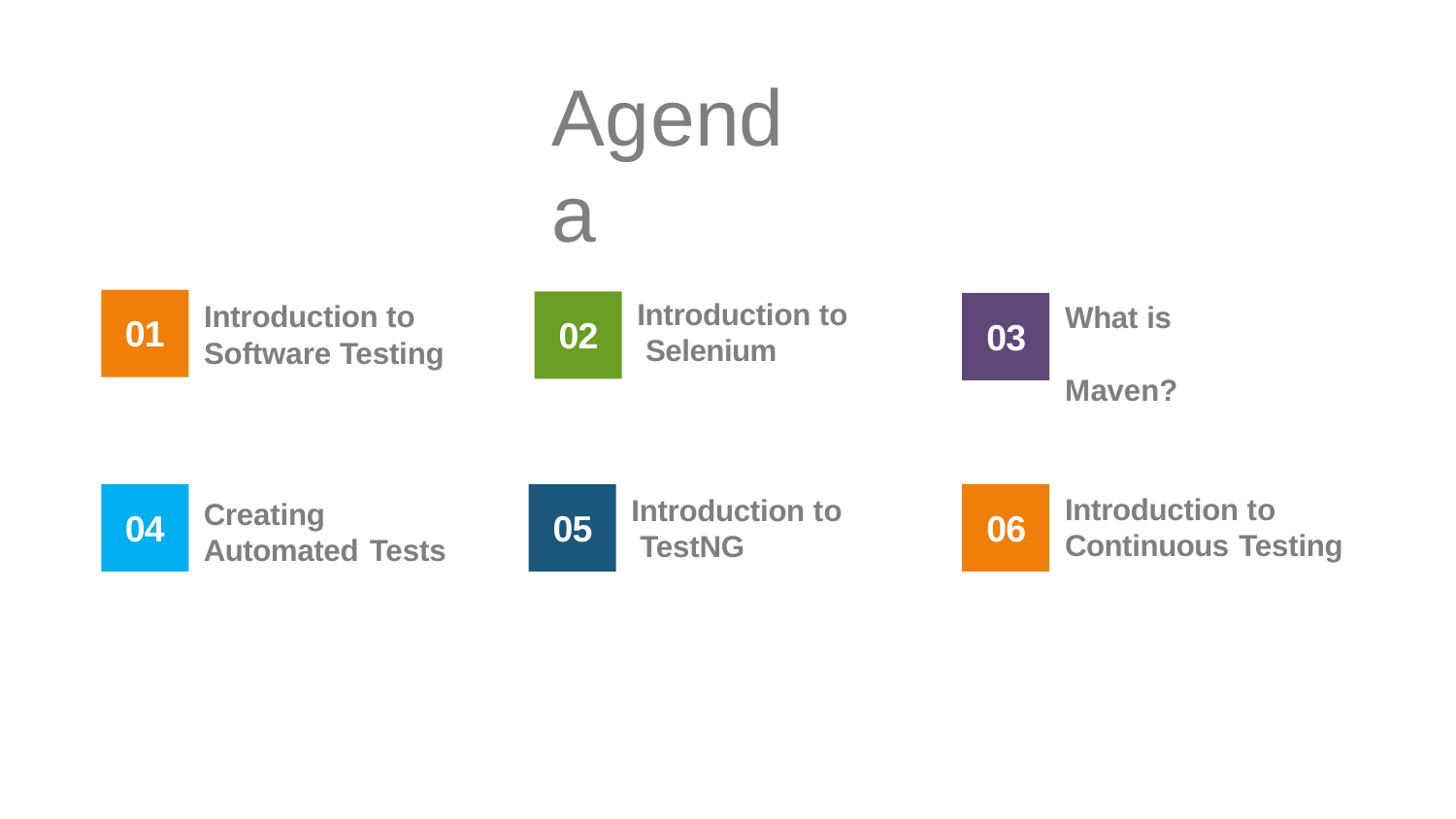

# Agenda

Introduction to  Selenium
Introduction to  Software Testing
What is  Maven?
01
02
03

Introduction to  Continuous Testing
Introduction to  TestNG
Creating  Automated Tests
04
05
06